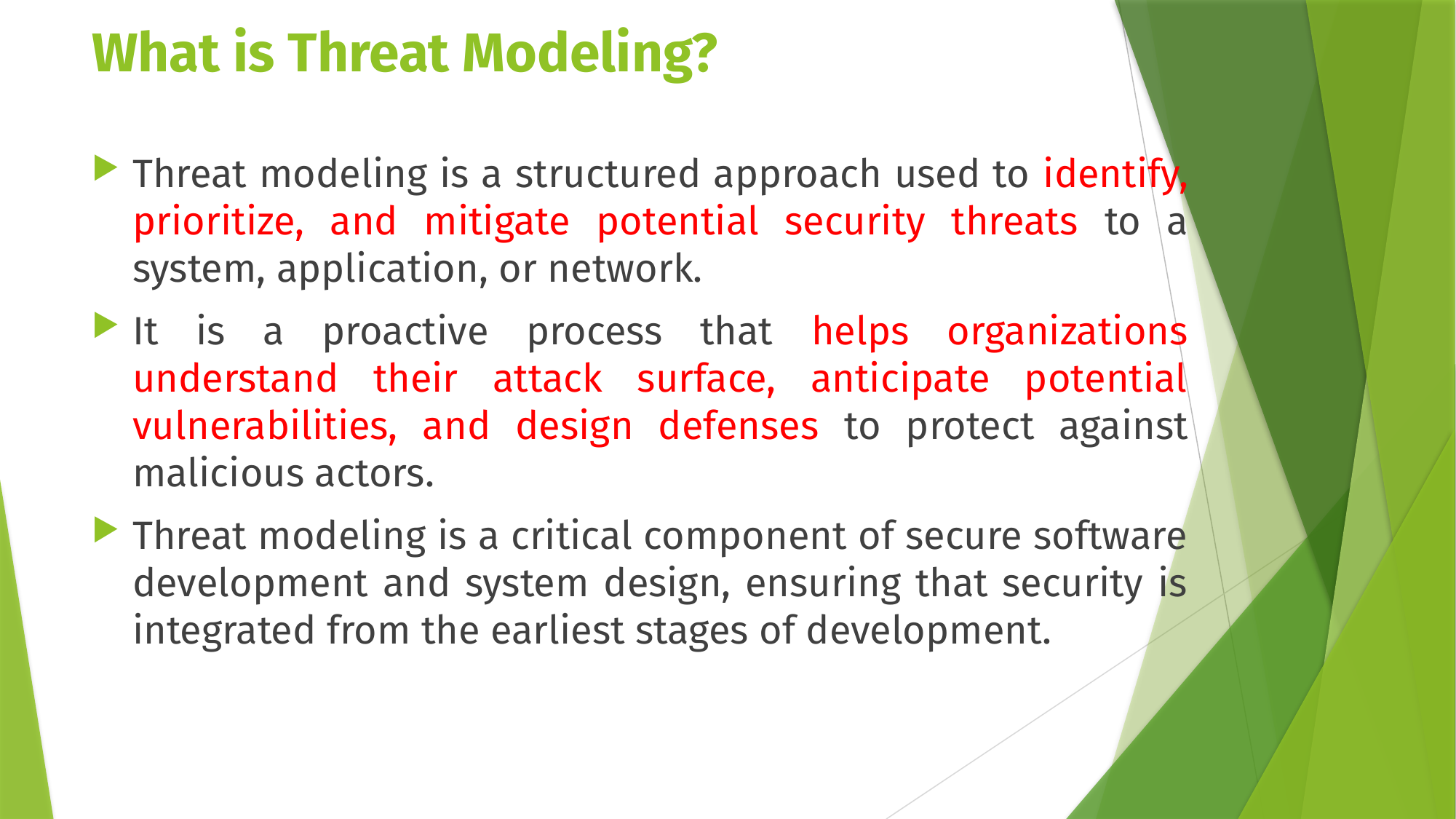

# What is Threat Modeling?
Threat modeling is a structured approach used to identify, prioritize, and mitigate potential security threats to a system, application, or network.
It is a proactive process that helps organizations understand their attack surface, anticipate potential vulnerabilities, and design defenses to protect against malicious actors.
Threat modeling is a critical component of secure software development and system design, ensuring that security is integrated from the earliest stages of development.